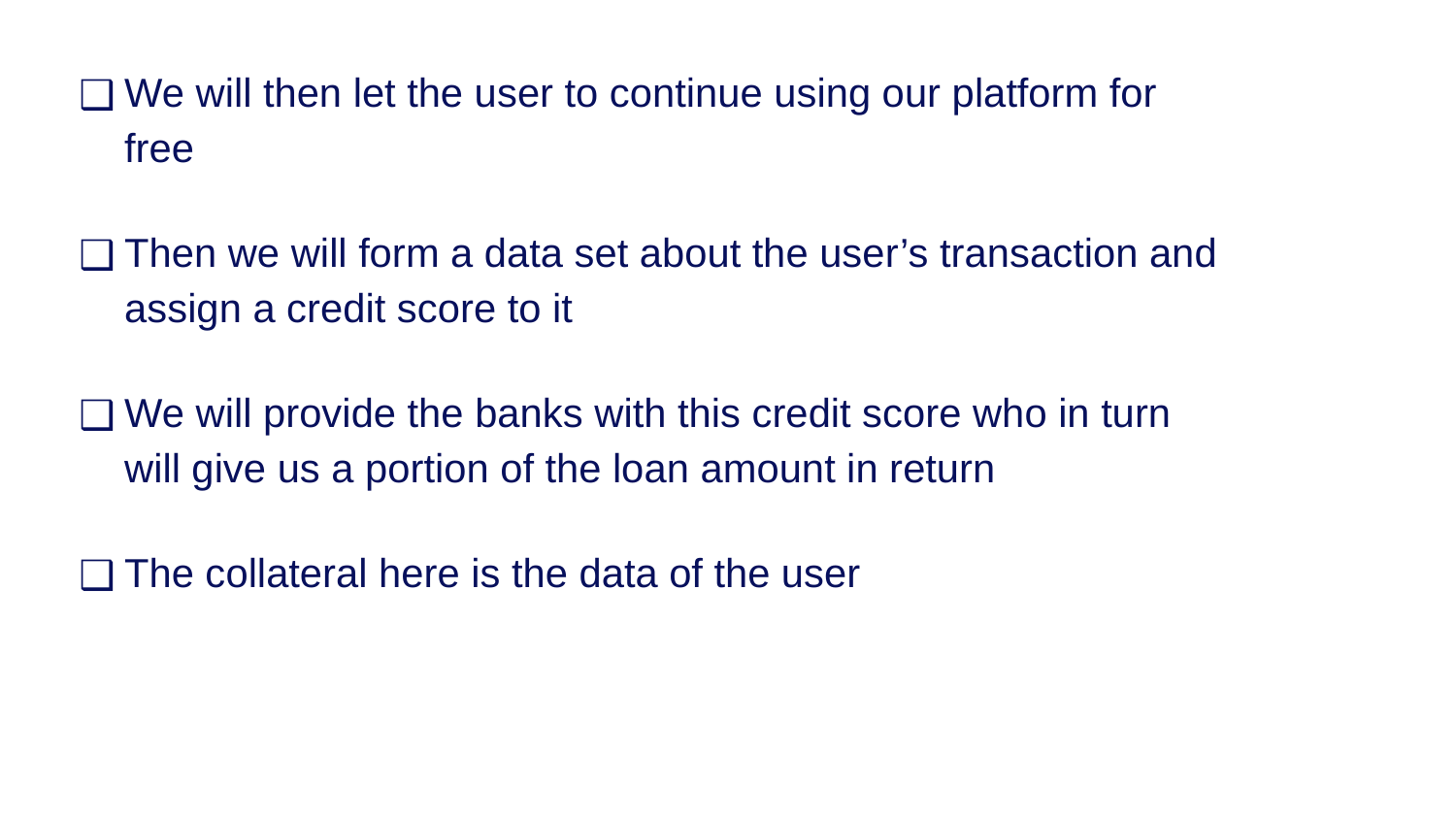

We will then let the user to continue using our platform for free
Then we will form a data set about the user’s transaction and assign a credit score to it
We will provide the banks with this credit score who in turn will give us a portion of the loan amount in return
The collateral here is the data of the user